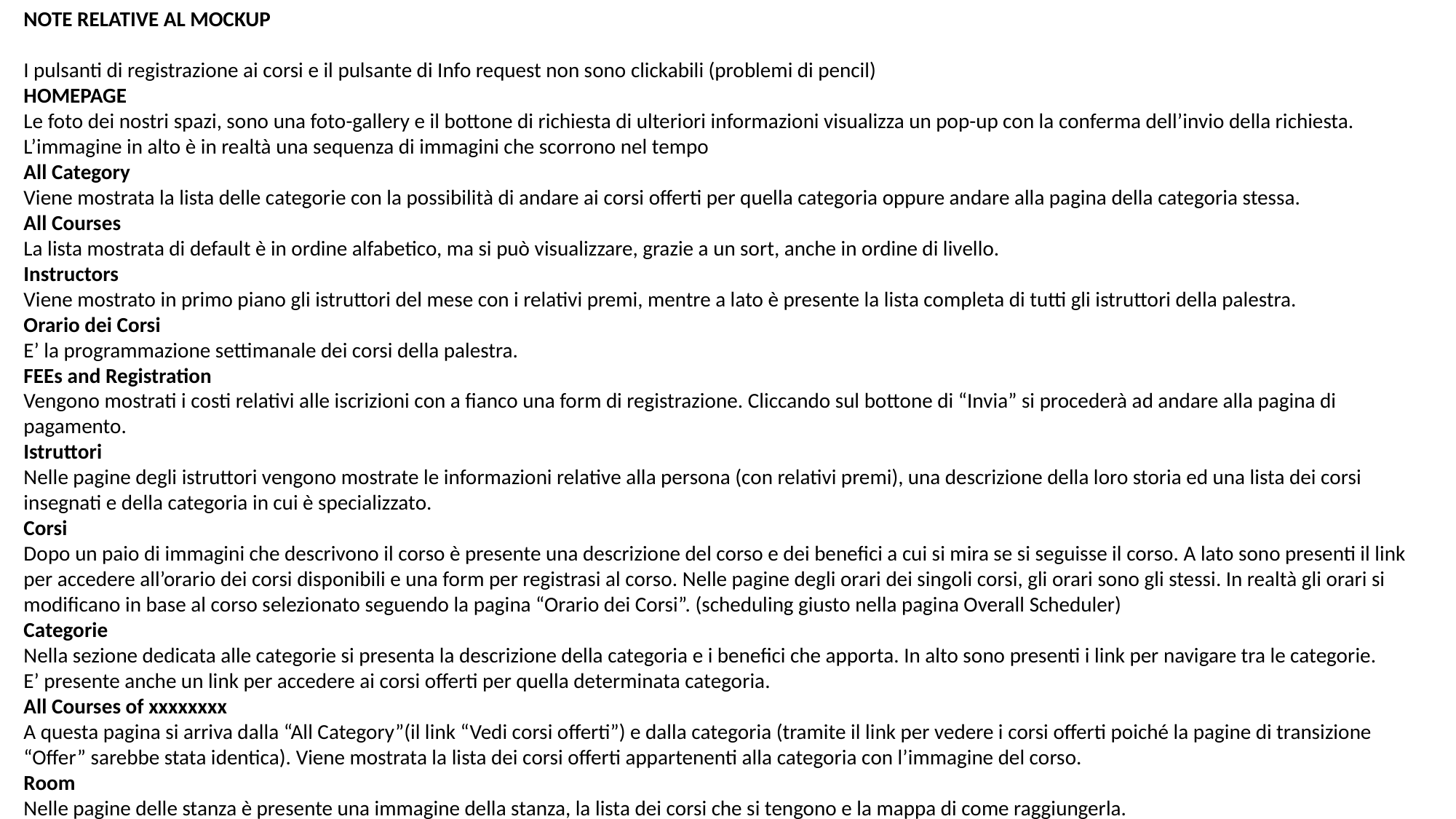

NOTE RELATIVE AL MOCKUP

I pulsanti di registrazione ai corsi e il pulsante di Info request non sono clickabili (problemi di pencil)
HOMEPAGE
Le foto dei nostri spazi, sono una foto-gallery e il bottone di richiesta di ulteriori informazioni visualizza un pop-up con la conferma dell’invio della richiesta. L’immagine in alto è in realtà una sequenza di immagini che scorrono nel tempo
All Category
Viene mostrata la lista delle categorie con la possibilità di andare ai corsi offerti per quella categoria oppure andare alla pagina della categoria stessa.
All Courses
La lista mostrata di default è in ordine alfabetico, ma si può visualizzare, grazie a un sort, anche in ordine di livello.
Instructors
Viene mostrato in primo piano gli istruttori del mese con i relativi premi, mentre a lato è presente la lista completa di tutti gli istruttori della palestra.
Orario dei Corsi
E’ la programmazione settimanale dei corsi della palestra.
FEEs and Registration
Vengono mostrati i costi relativi alle iscrizioni con a fianco una form di registrazione. Cliccando sul bottone di “Invia” si procederà ad andare alla pagina di pagamento.
Istruttori
Nelle pagine degli istruttori vengono mostrate le informazioni relative alla persona (con relativi premi), una descrizione della loro storia ed una lista dei corsi insegnati e della categoria in cui è specializzato.
Corsi
Dopo un paio di immagini che descrivono il corso è presente una descrizione del corso e dei benefici a cui si mira se si seguisse il corso. A lato sono presenti il link per accedere all’orario dei corsi disponibili e una form per registrasi al corso. Nelle pagine degli orari dei singoli corsi, gli orari sono gli stessi. In realtà gli orari si modificano in base al corso selezionato seguendo la pagina “Orario dei Corsi”. (scheduling giusto nella pagina Overall Scheduler)
Categorie
Nella sezione dedicata alle categorie si presenta la descrizione della categoria e i benefici che apporta. In alto sono presenti i link per navigare tra le categorie.
E’ presente anche un link per accedere ai corsi offerti per quella determinata categoria.
All Courses of xxxxxxxx
A questa pagina si arriva dalla “All Category”(il link “Vedi corsi offerti”) e dalla categoria (tramite il link per vedere i corsi offerti poiché la pagine di transizione “Offer” sarebbe stata identica). Viene mostrata la lista dei corsi offerti appartenenti alla categoria con l’immagine del corso.
Room
Nelle pagine delle stanza è presente una immagine della stanza, la lista dei corsi che si tengono e la mappa di come raggiungerla.